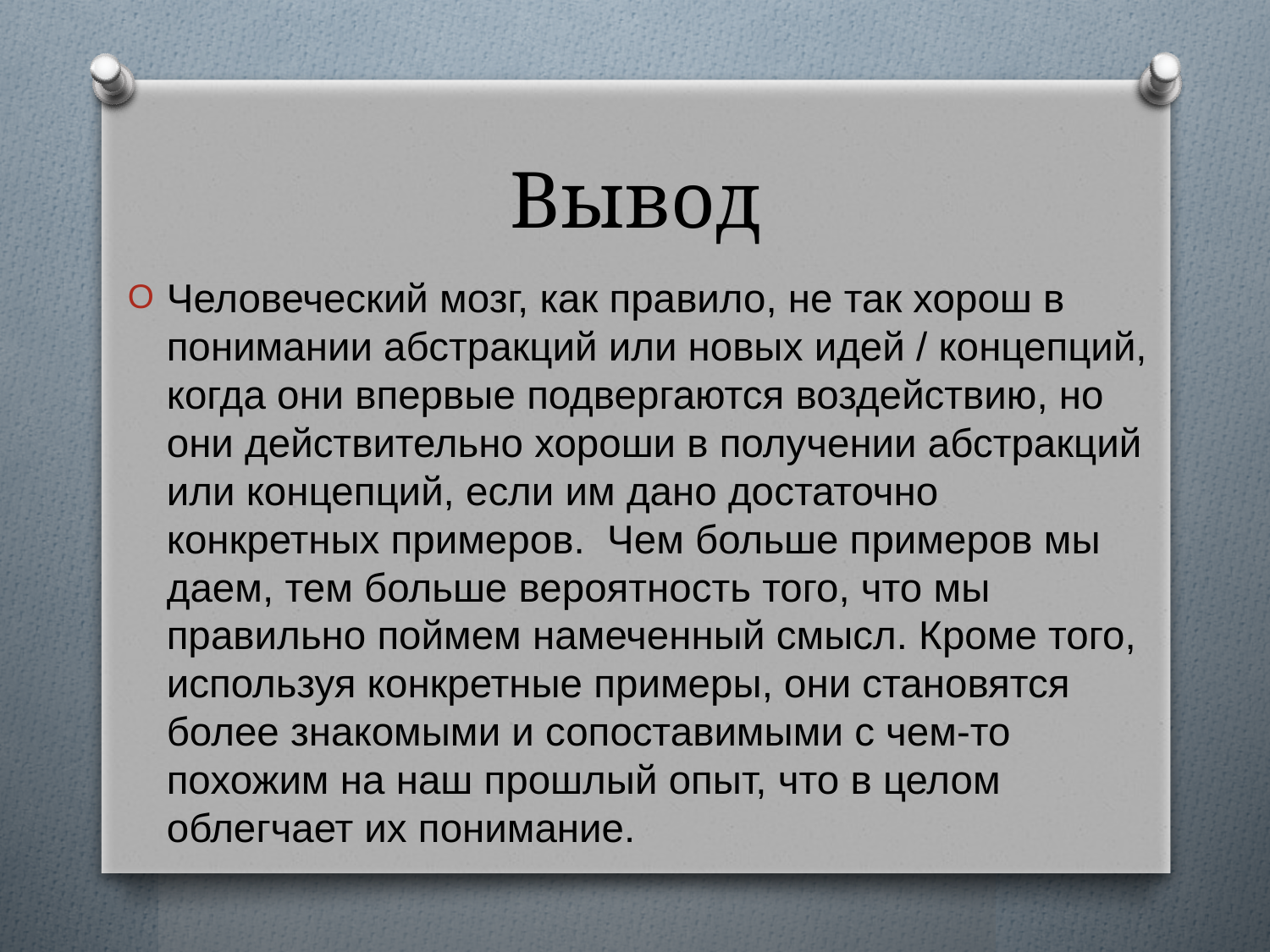

# Вывод
Человеческий мозг, как правило, не так хорош в понимании абстракций или новых идей / концепций, когда они впервые подвергаются воздействию, но они действительно хороши в получении абстракций или концепций, если им дано достаточно конкретных примеров.  Чем больше примеров мы даем, тем больше вероятность того, что мы правильно поймем намеченный смысл. Кроме того, используя конкретные примеры, они становятся более знакомыми и сопоставимыми с чем-то похожим на наш прошлый опыт, что в целом облегчает их понимание.